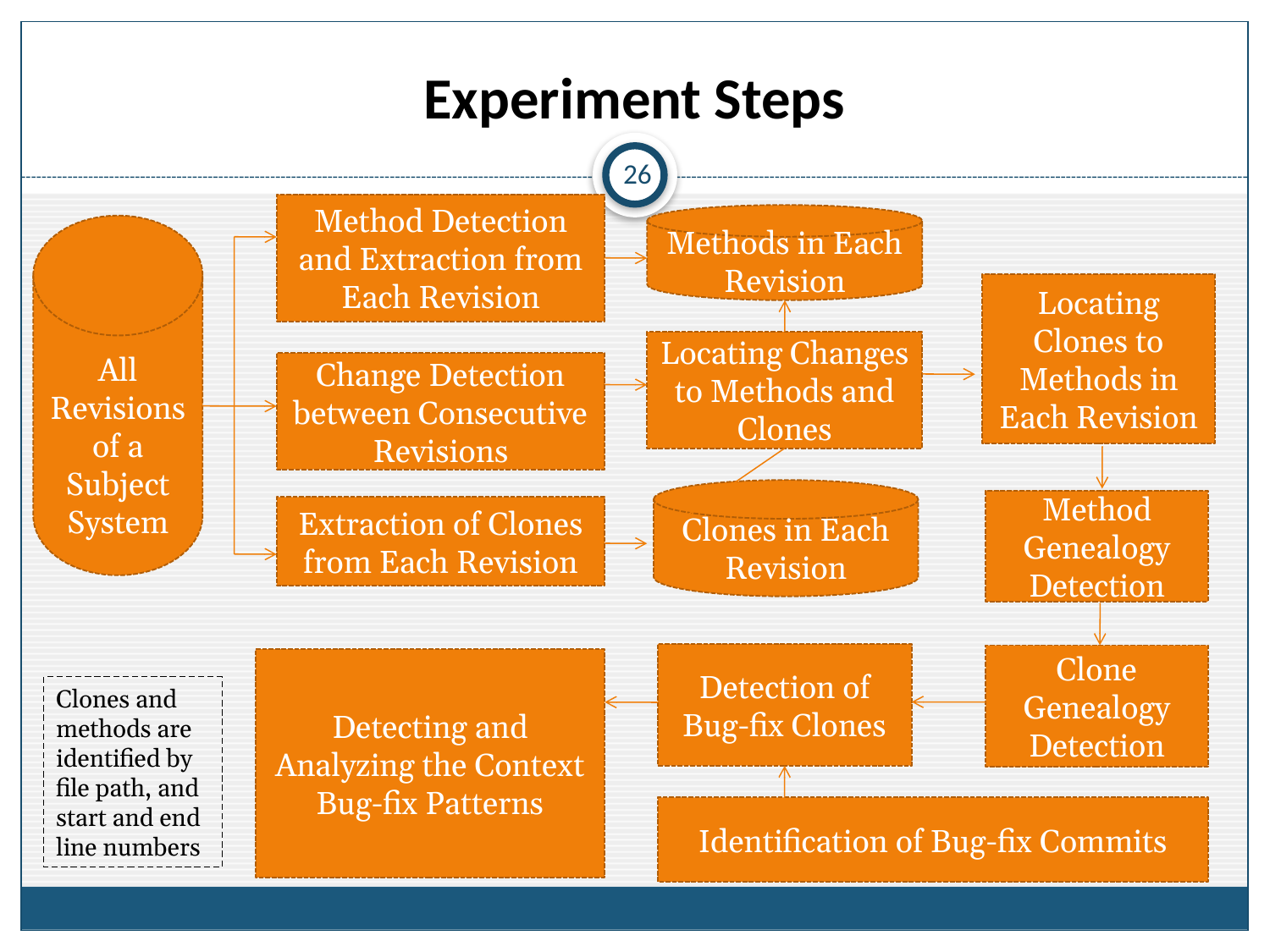

# Experiment Steps
26
Method Detection and Extraction from Each Revision

Methods in Each Revision

All Revisions of a Subject System

Locating Clones to Methods in Each Revision
Locating Changes to Methods and Clones
Change Detection between Consecutive Revisions

Clones in Each Revision

Method Genealogy Detection
Extraction of Clones from Each Revision
Detection of Bug-fix Clones
Clone Genealogy Detection
Detecting and Analyzing the Context Bug-fix Patterns
Clones and methods are identified by file path, and start and end line numbers
Identification of Bug-fix Commits